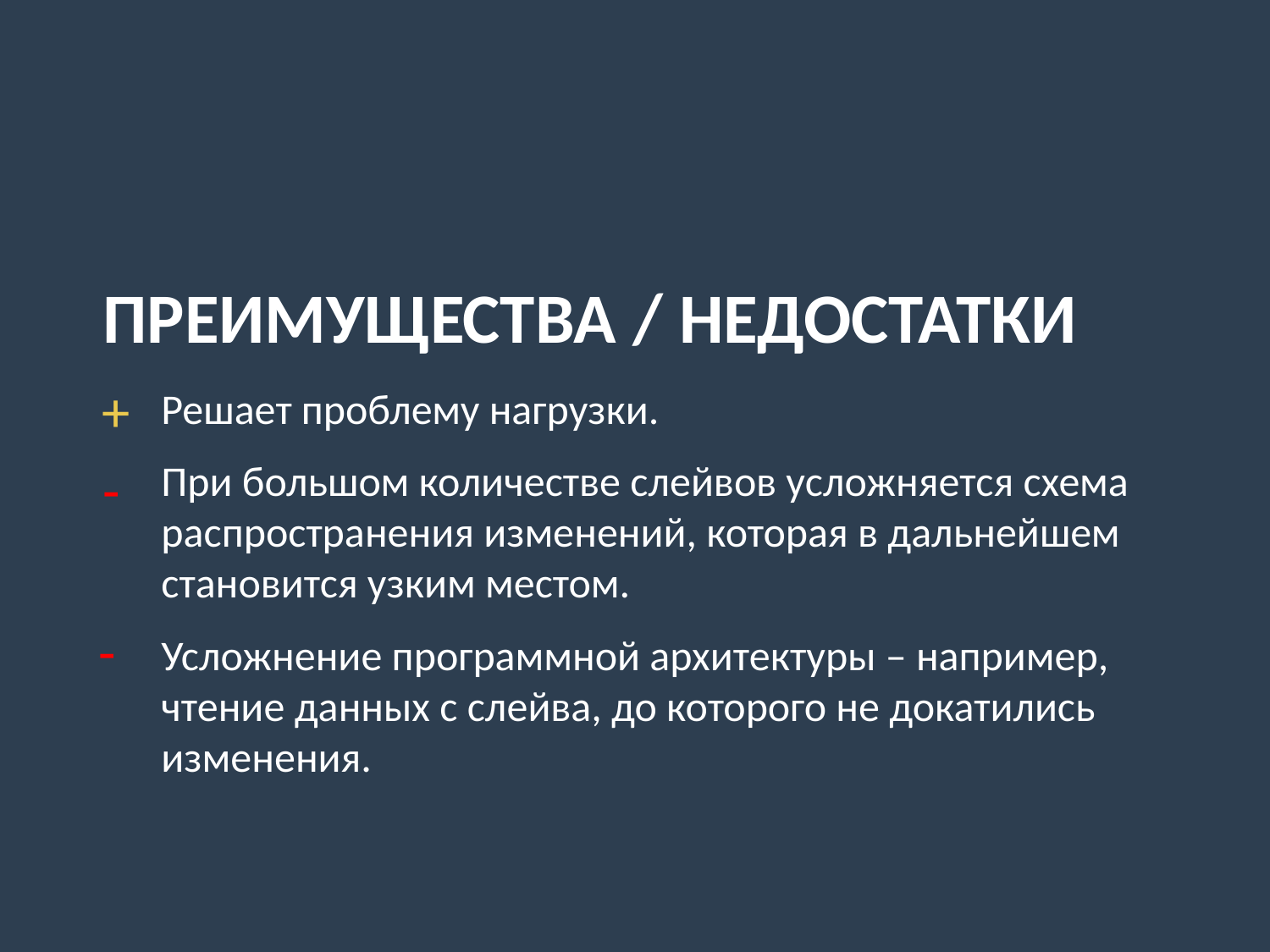

ПРЕИМУЩЕСТВА / НЕДОСТАТКИ
+
Решает проблему нагрузки.
-
При большом количестве слейвов усложняется схема распространения изменений, которая в дальнейшем становится узким местом.
-
Усложнение программной архитектуры – например, чтение данных с слейва, до которого не докатились изменения.